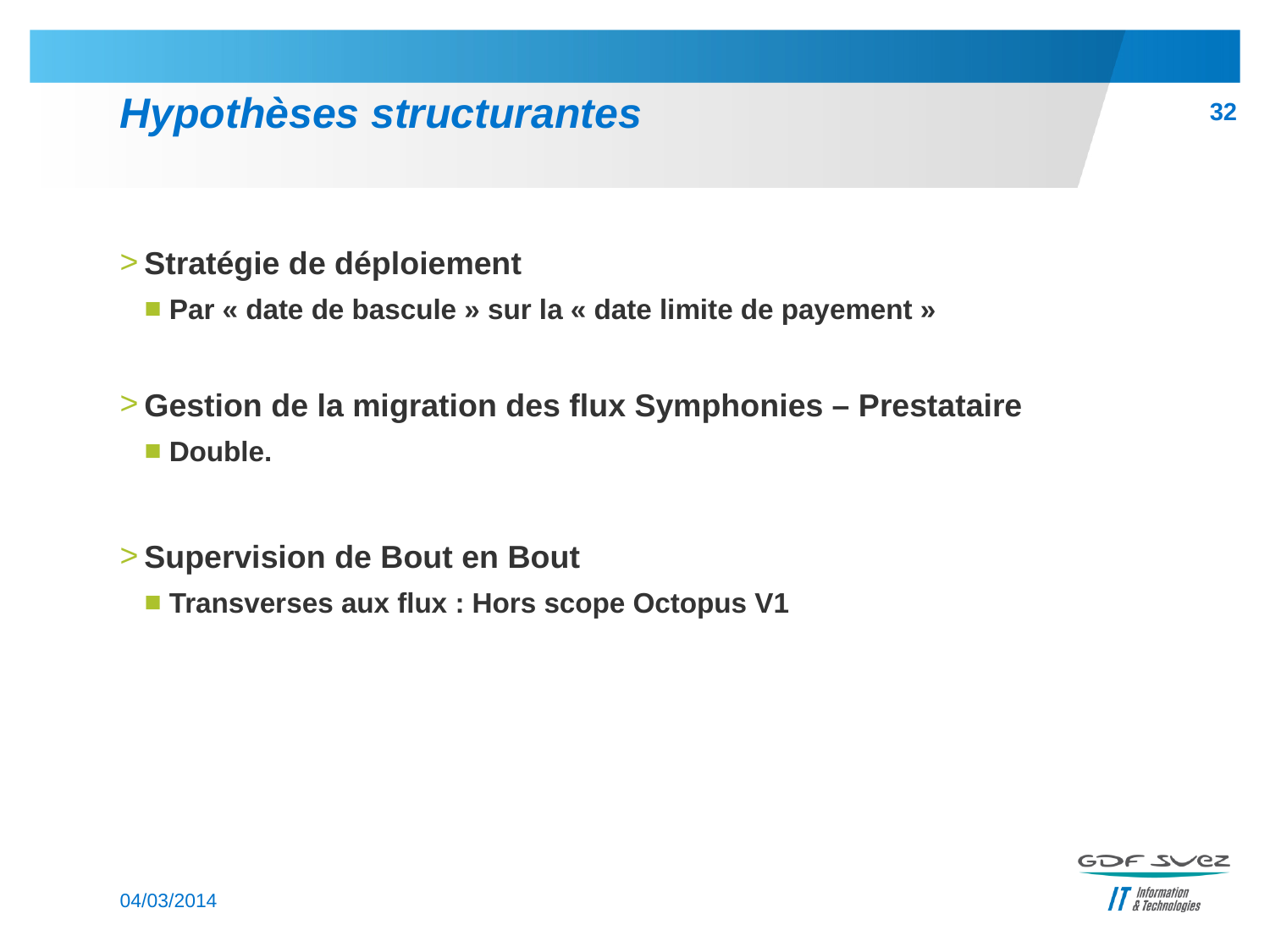

# Hypothèses structurantes
32
Stratégie de déploiement
Par « date de bascule » sur la « date limite de payement »

Gestion de la migration des flux Symphonies – Prestataire
Double.

Supervision de Bout en Bout
Transverses aux flux : Hors scope Octopus V1
04/03/2014